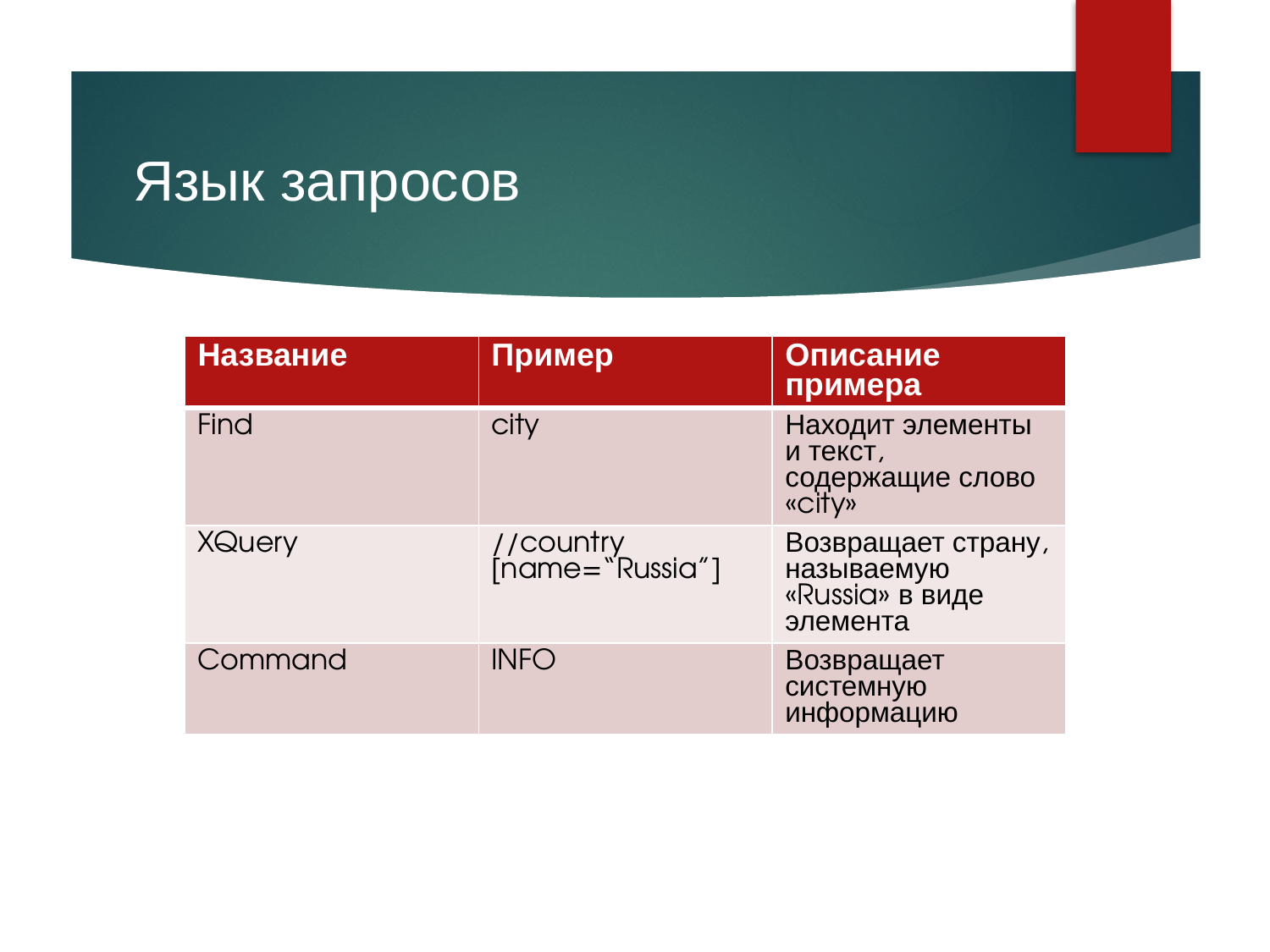

# Язык запросов
| Название | Пример | Описание примера |
| --- | --- | --- |
| Find | city | Находит элементы и текст, содержащие слово «city» |
| XQuery | //country [name=“Russia”] | Возвращает страну, называемую «Russia» в виде элемента |
| Command | INFO | Возвращает системную информацию |